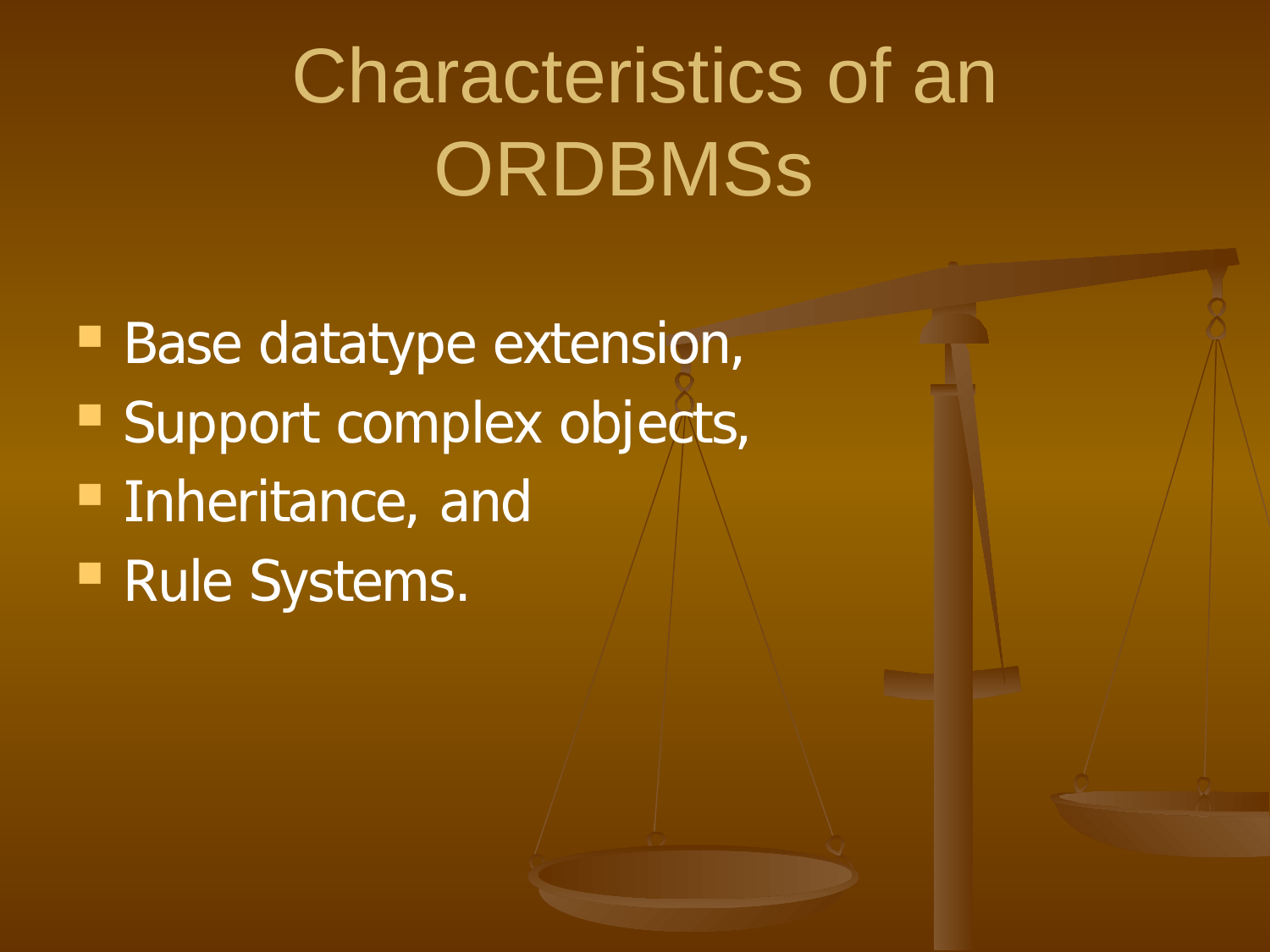

# Characteristics of an ORDBMSs

Base datatype extension,
Support complex objects,
Inheritance, and
Rule Systems.